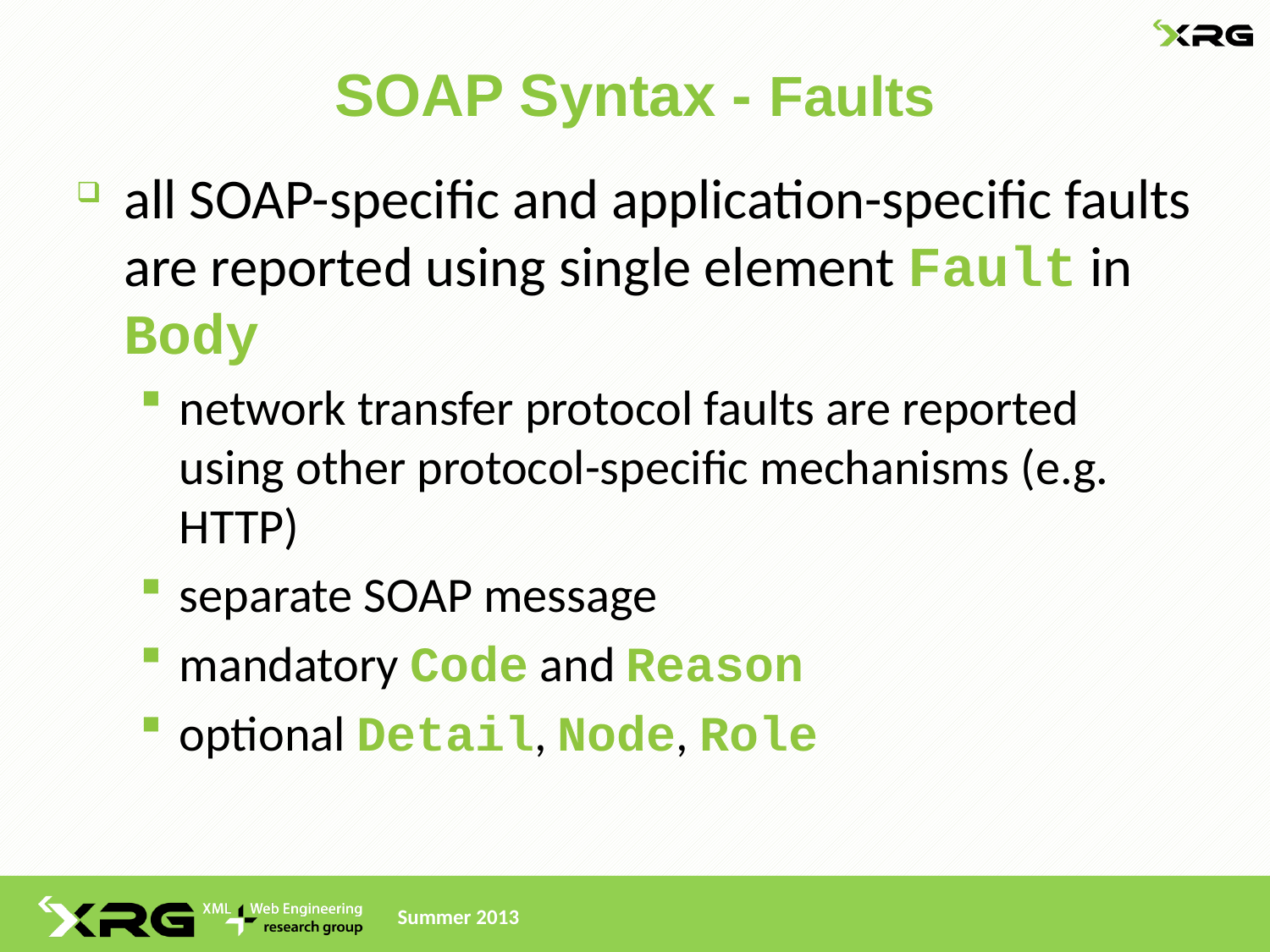

# SOAP Syntax - Faults
all SOAP-specific and application-specific faults are reported using single element Fault in Body
network transfer protocol faults are reported using other protocol-specific mechanisms (e.g. HTTP)
separate SOAP message
mandatory Code and Reason
optional Detail, Node, Role
Summer 2013